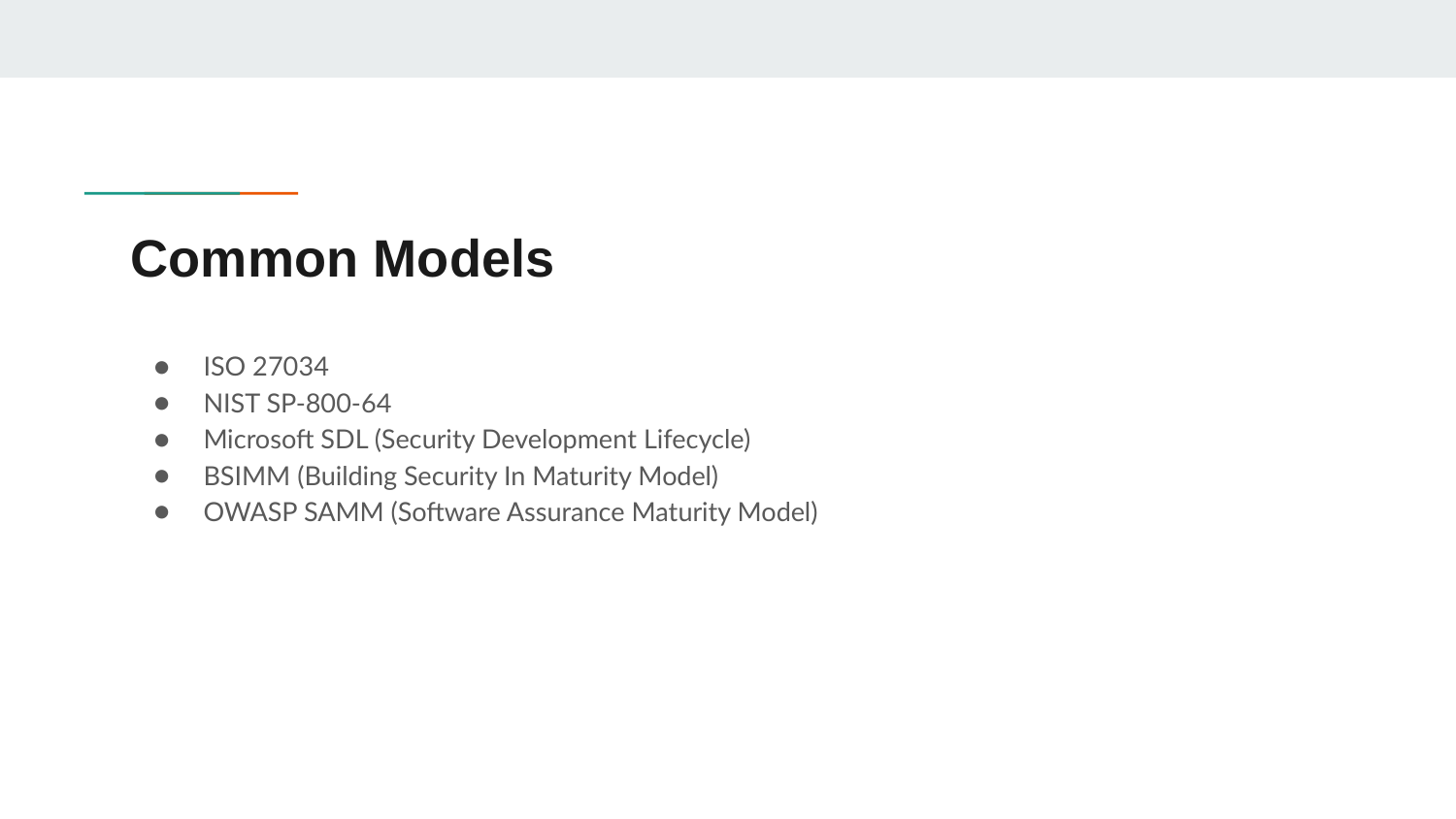

# Common Models
ISO 27034
NIST SP-800-64
Microsoft SDL (Security Development Lifecycle)
BSIMM (Building Security In Maturity Model)
OWASP SAMM (Software Assurance Maturity Model)